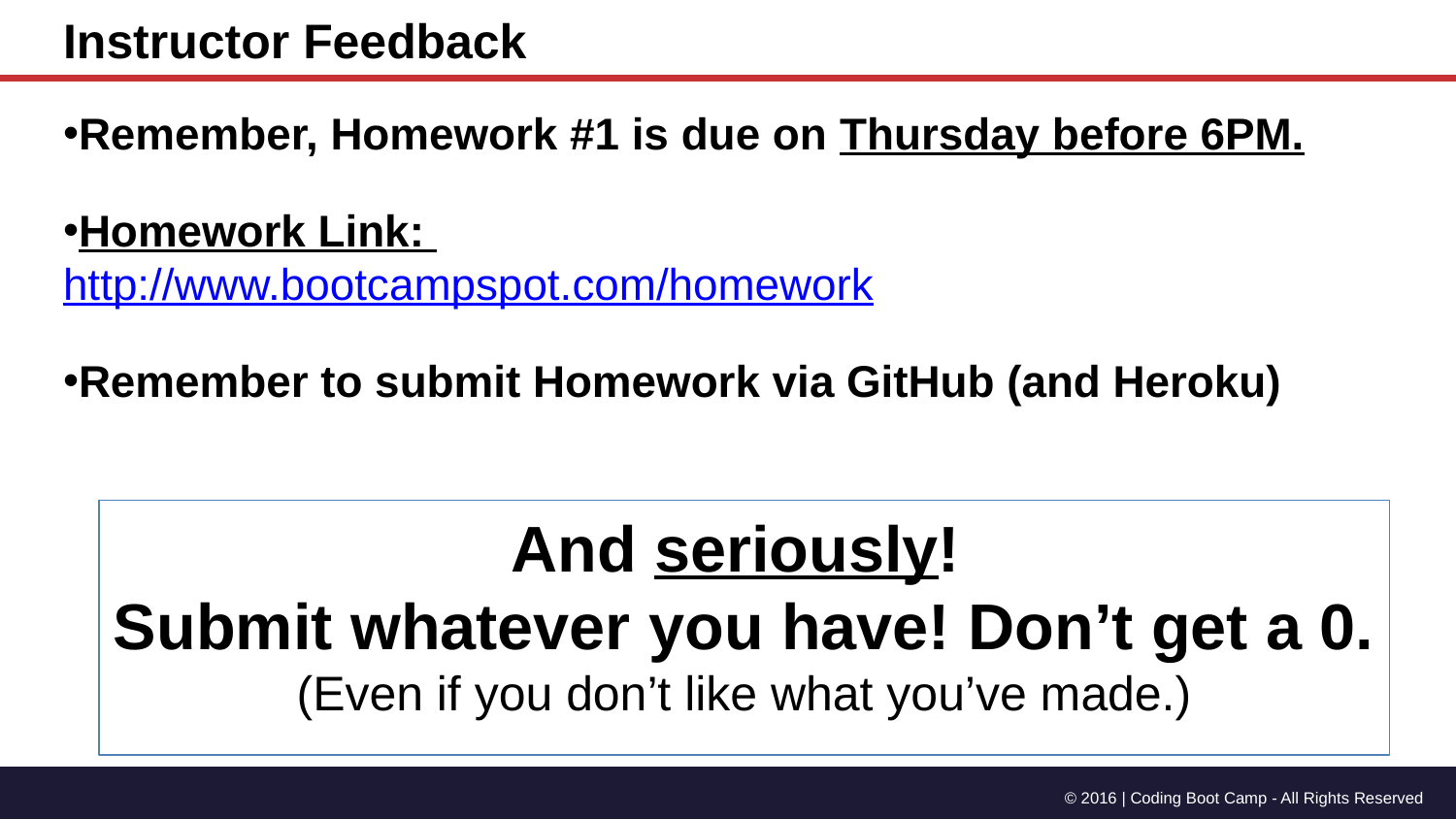

Instructor Feedback
Remember, Homework #1 is due on Thursday before 6PM.

Homework Link:
http://www.bootcampspot.com/homework

Remember to submit Homework via GitHub (and Heroku)

And seriously!
Submit whatever you have! Don’t get a 0.
(Even if you don’t like what you’ve made.)